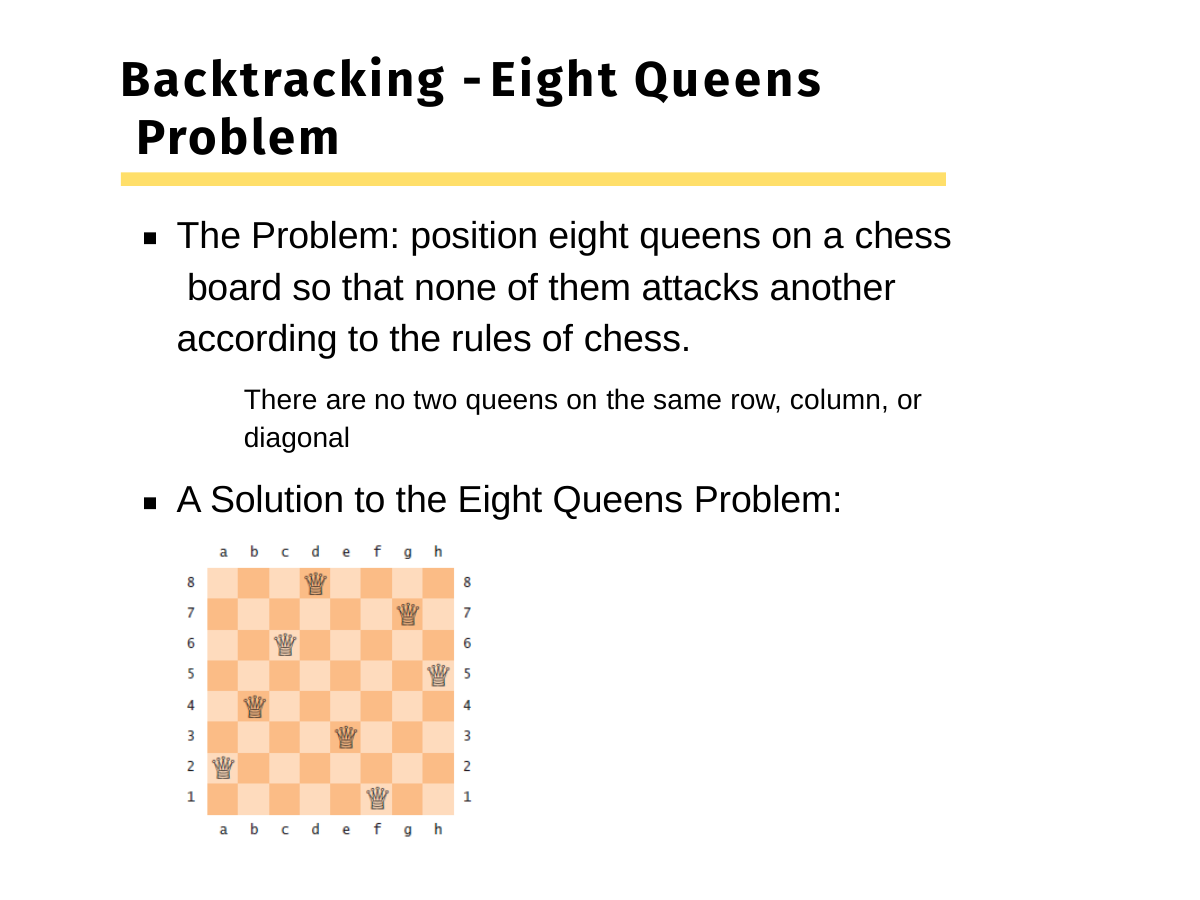

# Backtracking - Eight Queens  Problem

The Problem: position eight queens on a chess  board so that none of them attacks another  according to the rules of chess.
There are no two queens on the same row, column, or  diagonal
A Solution to the Eight Queens Problem: